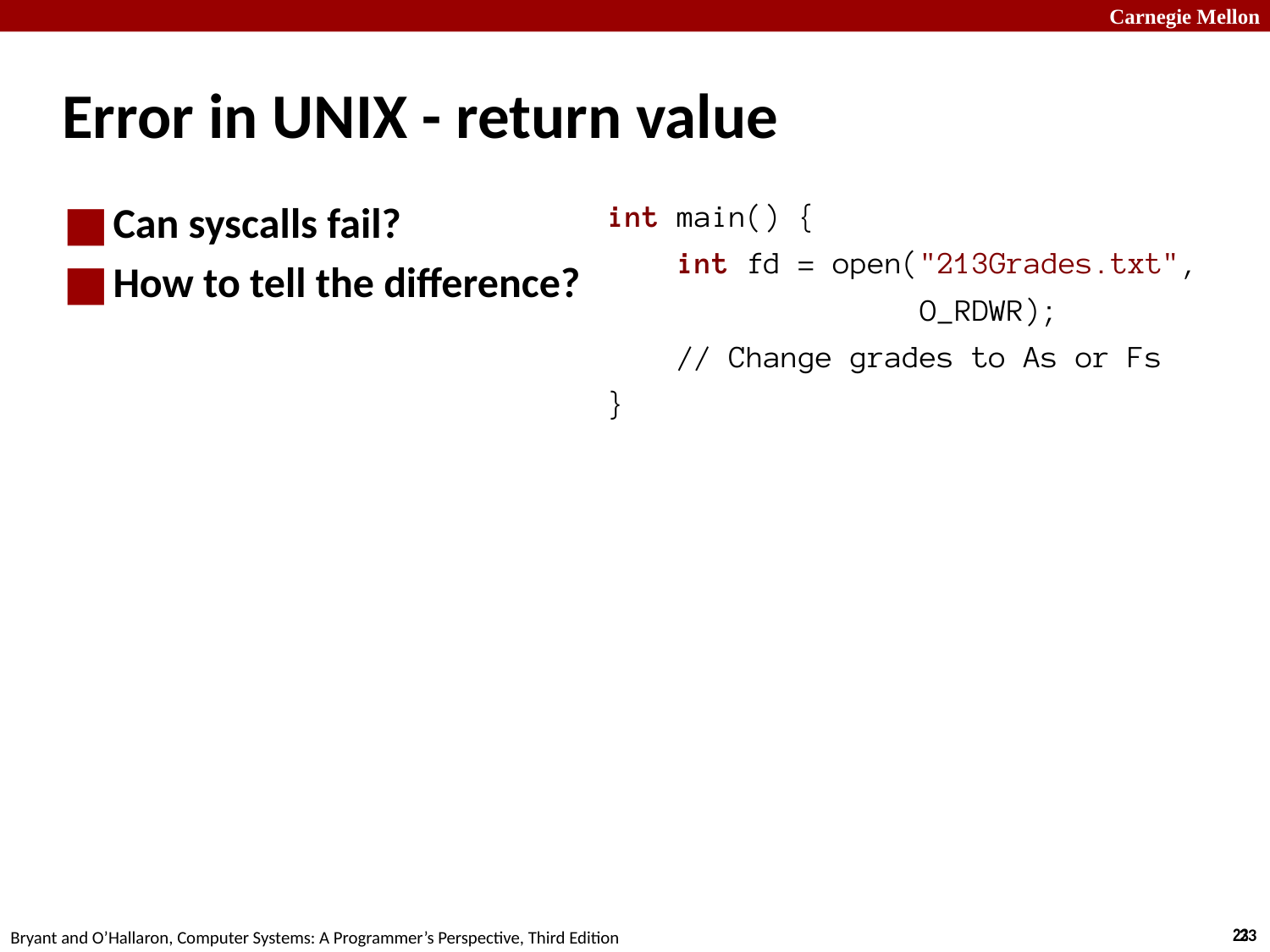

# Error in UNIX - return value
Can syscalls fail?
How to tell the difference?
int main() {
    int fd = open("213Grades.txt",
                  O_RDWR);
    // Change grades to As or Fs
}
23